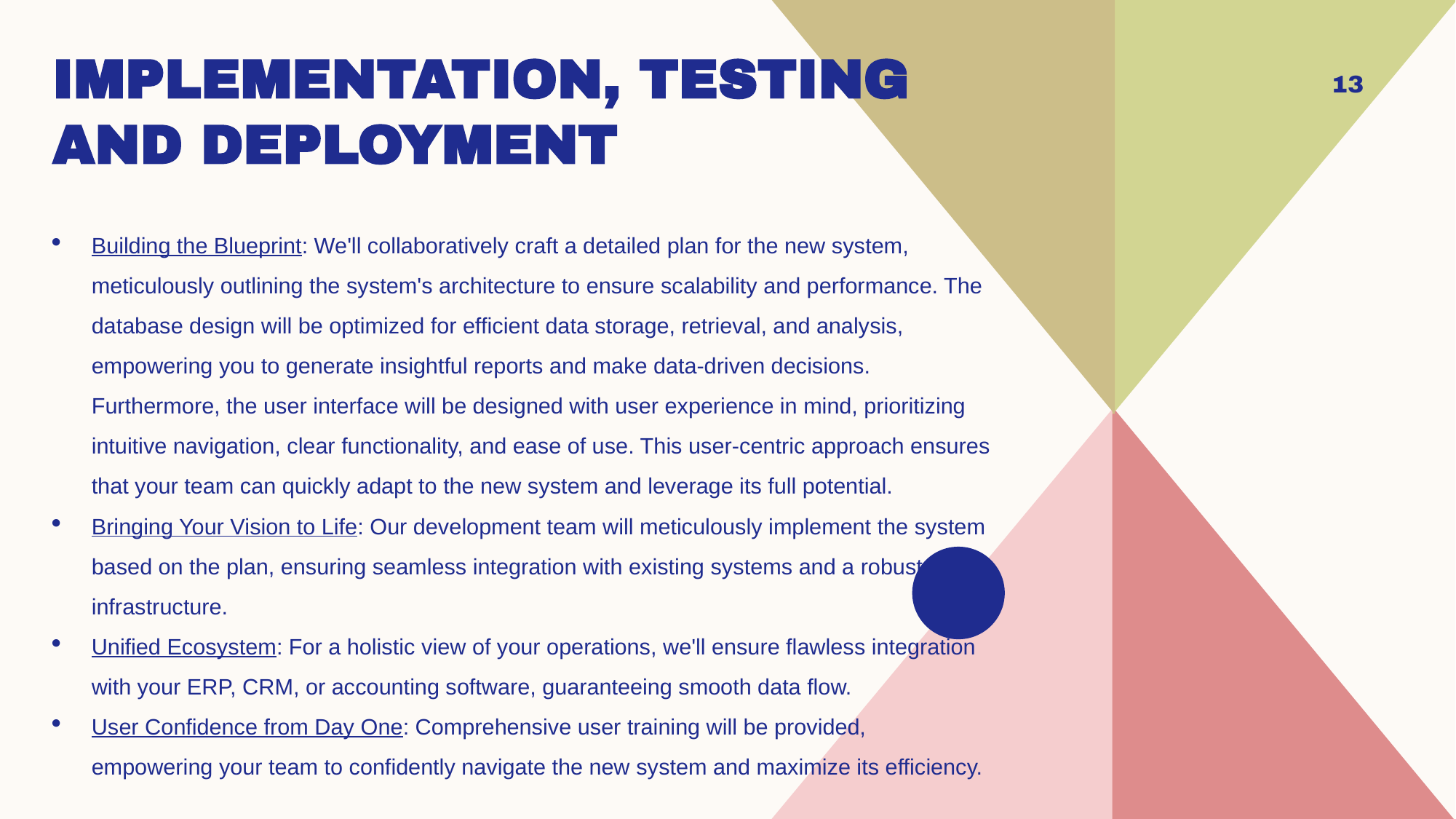

# Implementation, Testing and deployment
13
Building the Blueprint: We'll collaboratively craft a detailed plan for the new system, meticulously outlining the system's architecture to ensure scalability and performance. The database design will be optimized for efficient data storage, retrieval, and analysis, empowering you to generate insightful reports and make data-driven decisions. Furthermore, the user interface will be designed with user experience in mind, prioritizing intuitive navigation, clear functionality, and ease of use. This user-centric approach ensures that your team can quickly adapt to the new system and leverage its full potential.
Bringing Your Vision to Life: Our development team will meticulously implement the system based on the plan, ensuring seamless integration with existing systems and a robust infrastructure.
Unified Ecosystem: For a holistic view of your operations, we'll ensure flawless integration with your ERP, CRM, or accounting software, guaranteeing smooth data flow.
User Confidence from Day One: Comprehensive user training will be provided, empowering your team to confidently navigate the new system and maximize its efficiency.